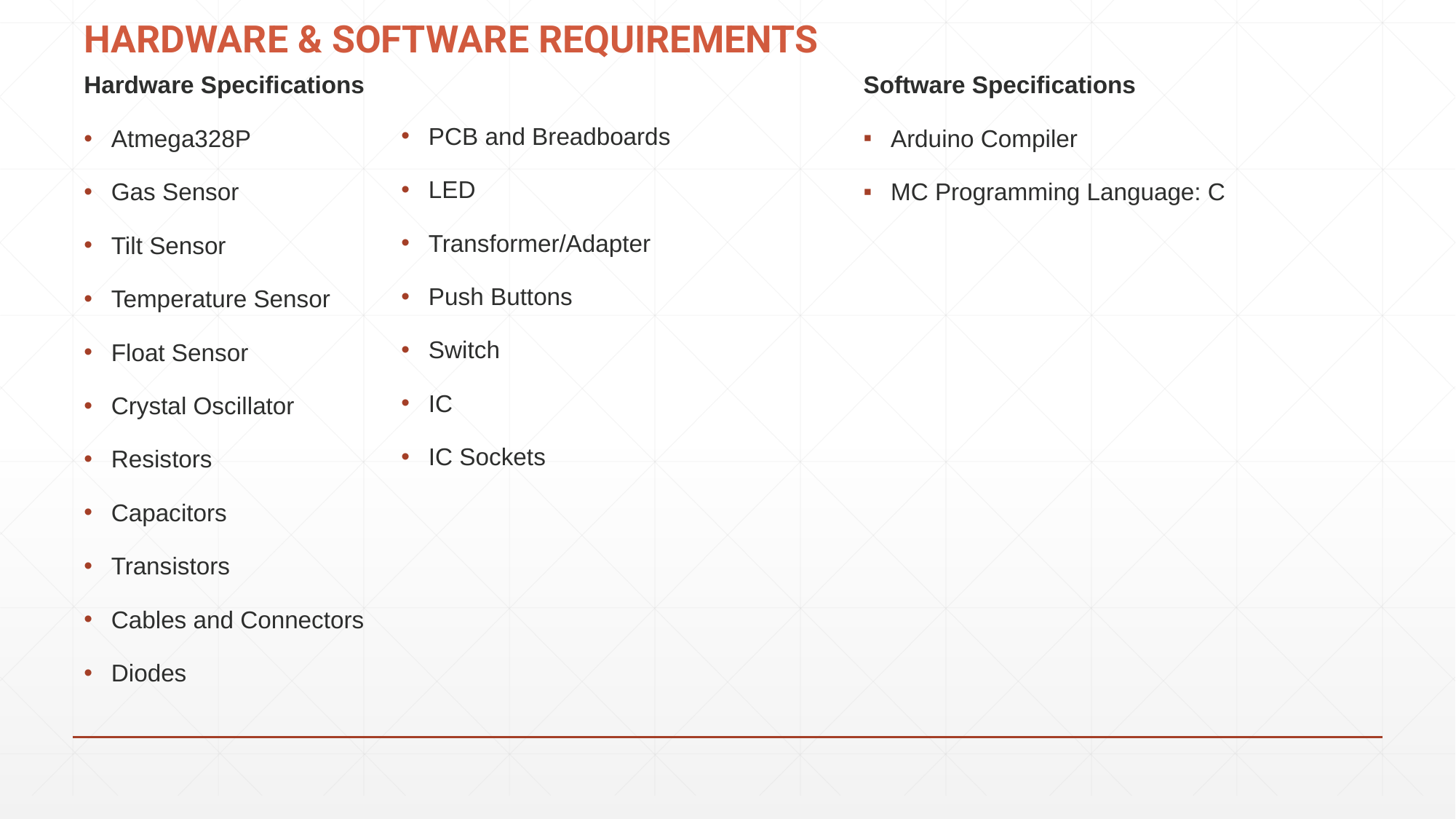

# HARDWARE & SOFTWARE REQUIREMENTS
Hardware Specifications
Atmega328P
Gas Sensor
Tilt Sensor
Temperature Sensor
Float Sensor
Crystal Oscillator
Resistors
Capacitors
Transistors
Cables and Connectors
Diodes
Software Specifications
Arduino Compiler
MC Programming Language: C

PCB and Breadboards
LED
Transformer/Adapter
Push Buttons
Switch
IC
IC Sockets